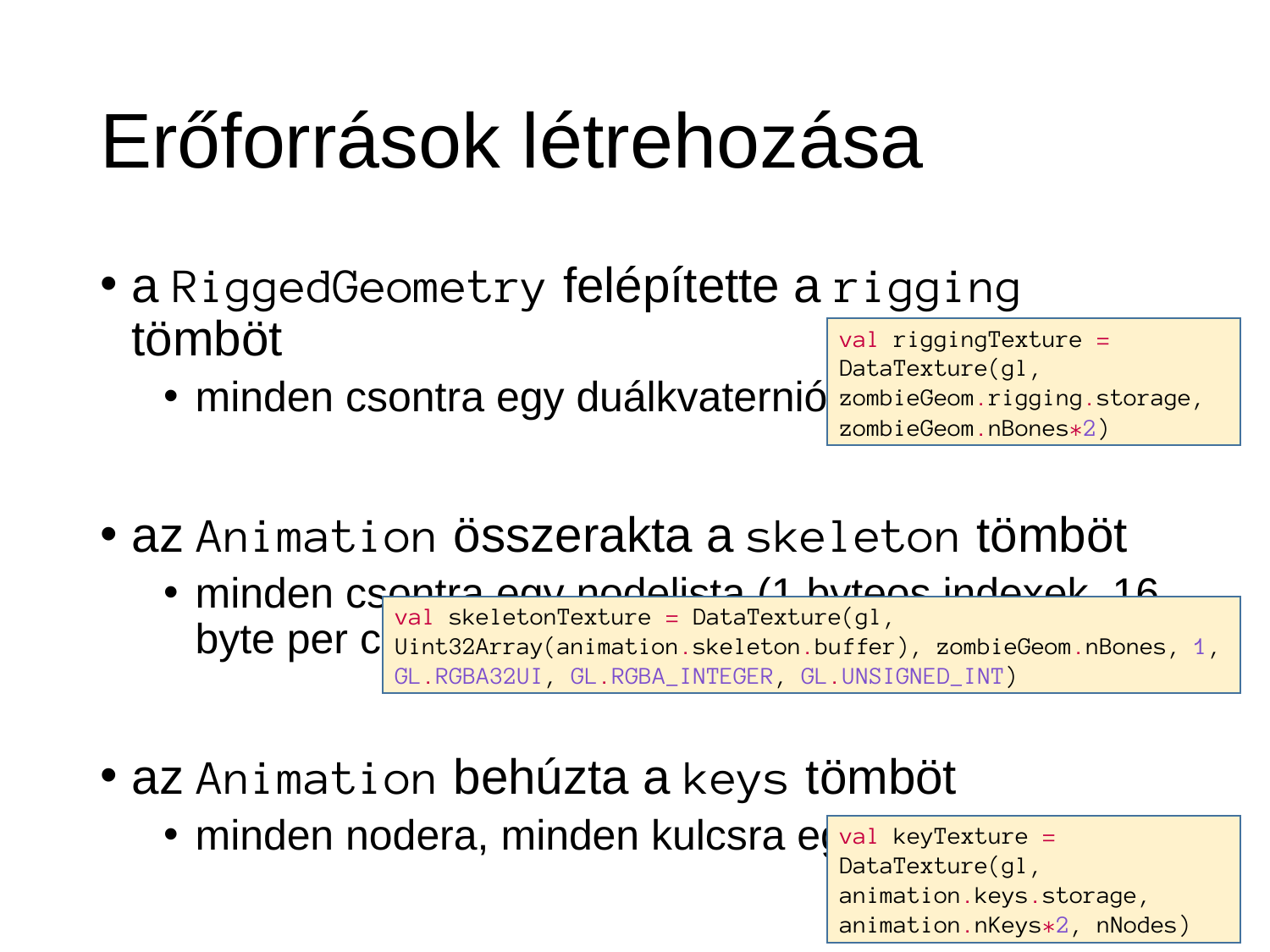

# Erőforrások létrehozása
a RiggedGeometry felépítette a rigging tömböt
minden csontra egy duálkvaternió

az Animation összerakta a skeleton tömböt
minden csontra egy nodelista (1 byteos indexek, 16 byte per csont)

az Animation behúzta a keys tömböt
minden nodera, minden kulcsra egy duálkvaternió
val riggingTexture = DataTexture(gl, zombieGeom.rigging.storage, zombieGeom.nBones*2)
val skeletonTexture = DataTexture(gl, Uint32Array(animation.skeleton.buffer), zombieGeom.nBones, 1, GL.RGBA32UI, GL.RGBA_INTEGER, GL.UNSIGNED_INT)
val keyTexture = DataTexture(gl, animation.keys.storage, animation.nKeys*2, nNodes)